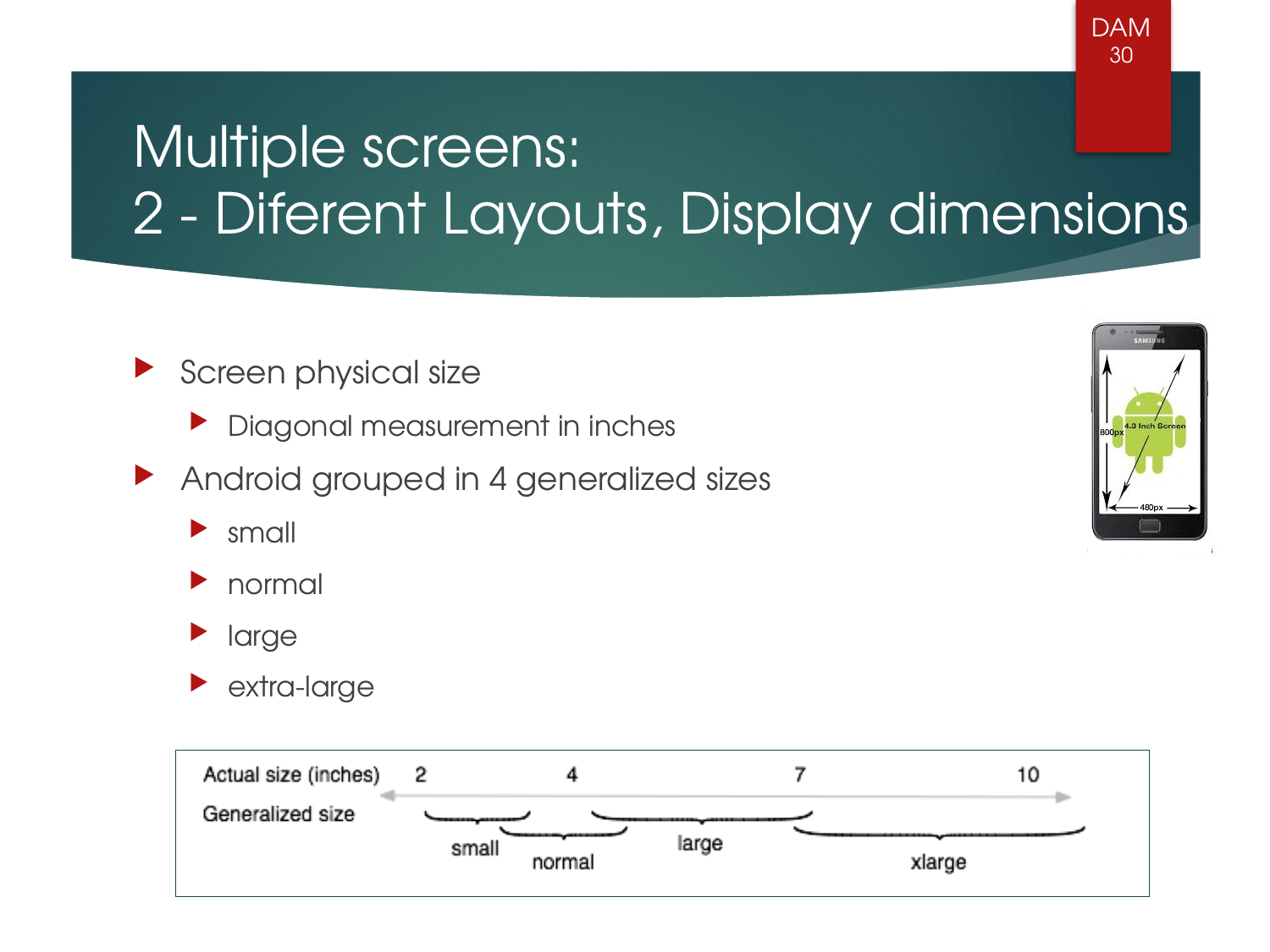

DAM
30
# Multiple screens: 2 - Diferent Layouts, Display dimensions

Screen physical size
Diagonal measurement in inches
Android grouped in 4 generalized sizes
small
normal
large
extra-large